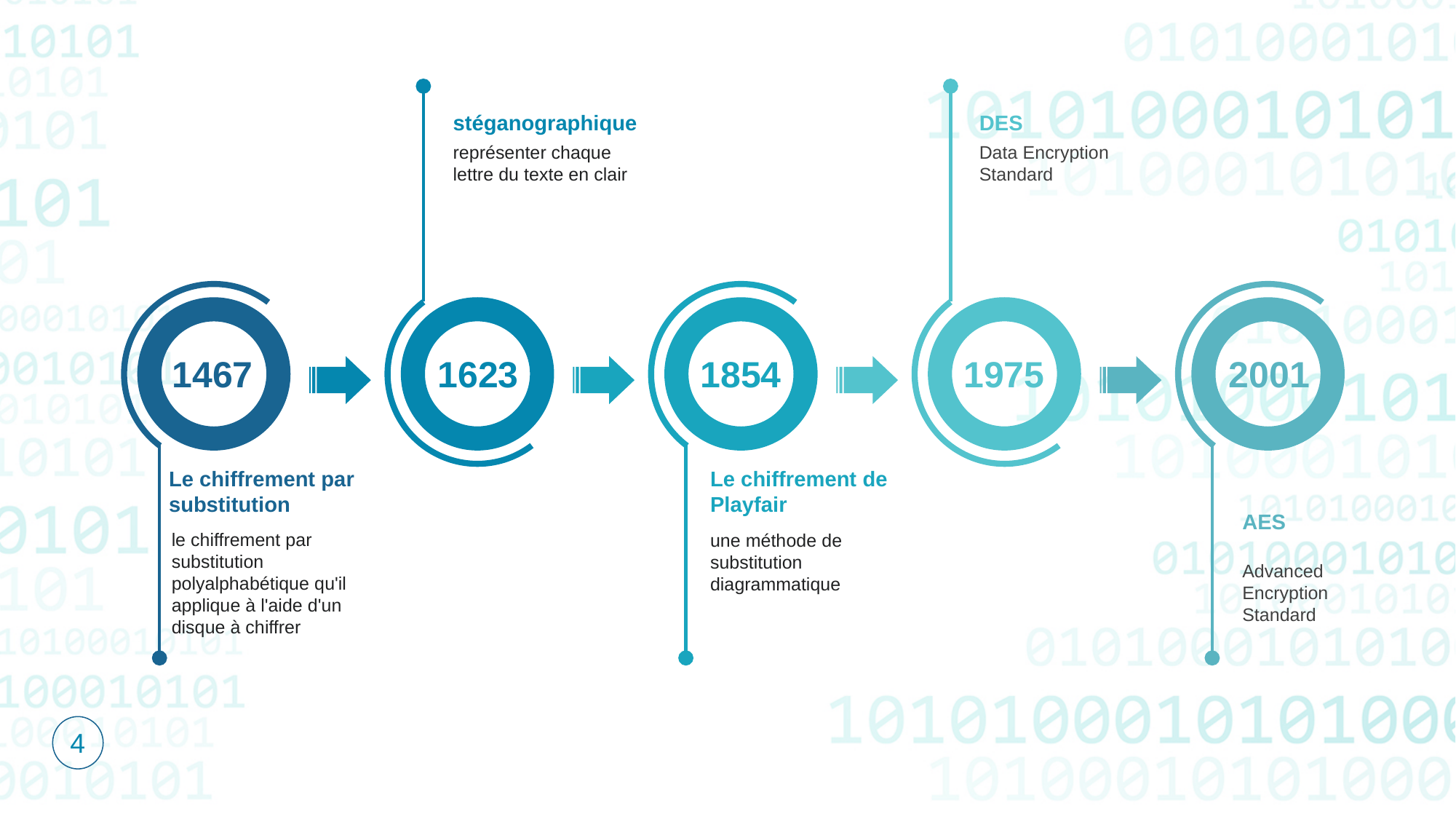

1623

1975
stéganographique
représenter chaque lettre du texte en clair
DES
Data Encryption Standard

1467

1854

2001

Le chiffrement par substitution
le chiffrement par substitution polyalphabétique qu'il applique à l'aide d'un disque à chiffrer
Le chiffrement de Playfair
une méthode de substitution diagrammatique
AES
Advanced
Encryption
Standard